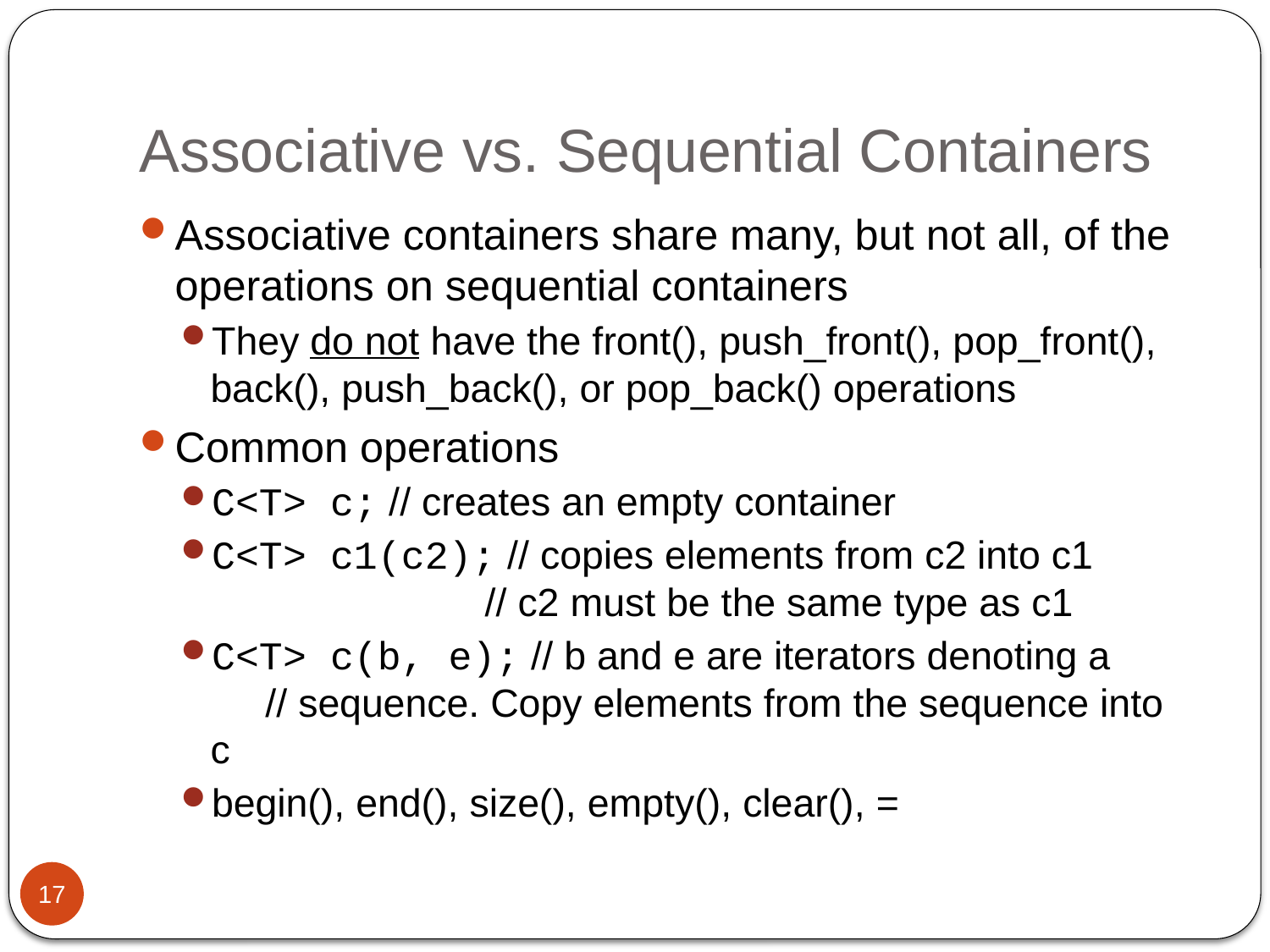

# Associative vs. Sequential Containers
Associative containers share many, but not all, of the operations on sequential containers
They do not have the front(), push_front(), pop_front(), back(), push_back(), or pop_back() operations
Common operations
C<T> c; // creates an empty container
C<T> c1(c2); // copies elements from c2 into c1
                         // c2 must be the same type as c1
C<T> c(b, e); // b and e are iterators denoting a
     // sequence. Copy elements from the sequence into c
begin(), end(), size(), empty(), clear(), =

17